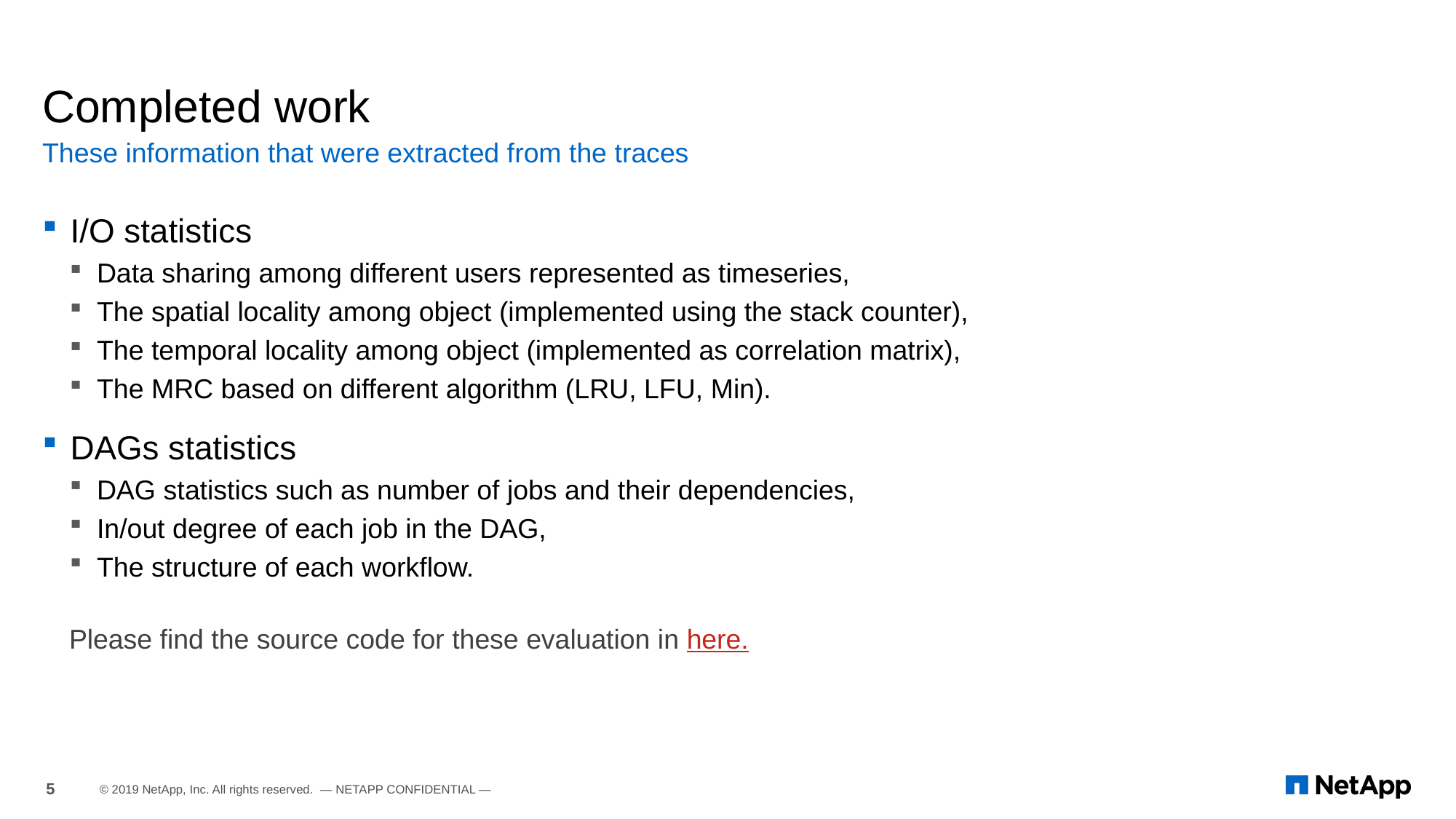

# Completed work
These information that were extracted from the traces
I/O statistics
Data sharing among different users represented as timeseries,
The spatial locality among object (implemented using the stack counter),
The temporal locality among object (implemented as correlation matrix),
The MRC based on different algorithm (LRU, LFU, Min).
DAGs statistics
DAG statistics such as number of jobs and their dependencies,
In/out degree of each job in the DAG,
The structure of each workflow.
Please find the source code for these evaluation in here.
5
© 2019 NetApp, Inc. All rights reserved.  — NETAPP CONFIDENTIAL —